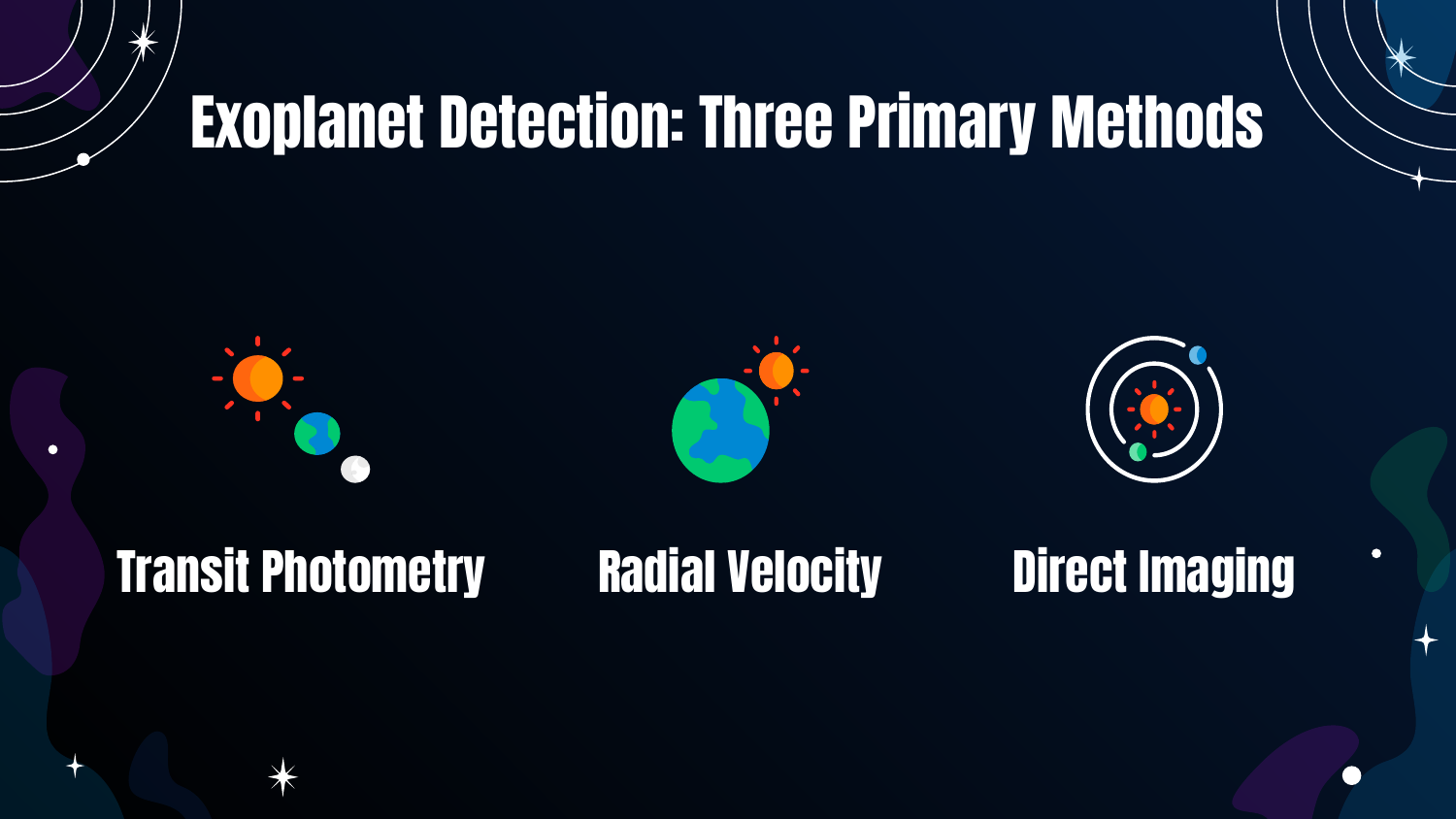

# Exoplanet Detection: Three Primary Methods

Transit Photometry
Radial Velocity
Direct Imaging